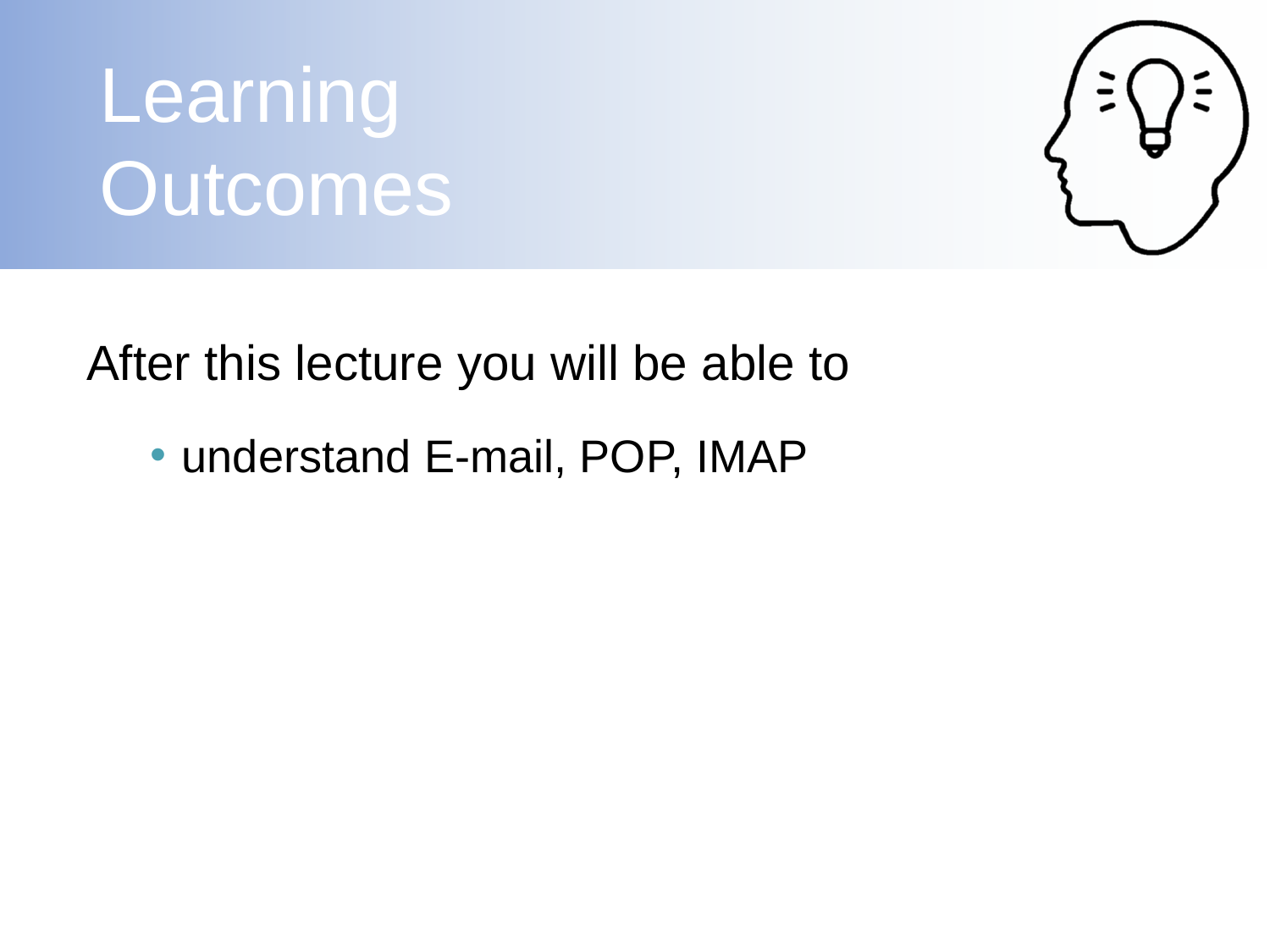

After this lecture you will be able to
understand E-mail, POP, IMAP